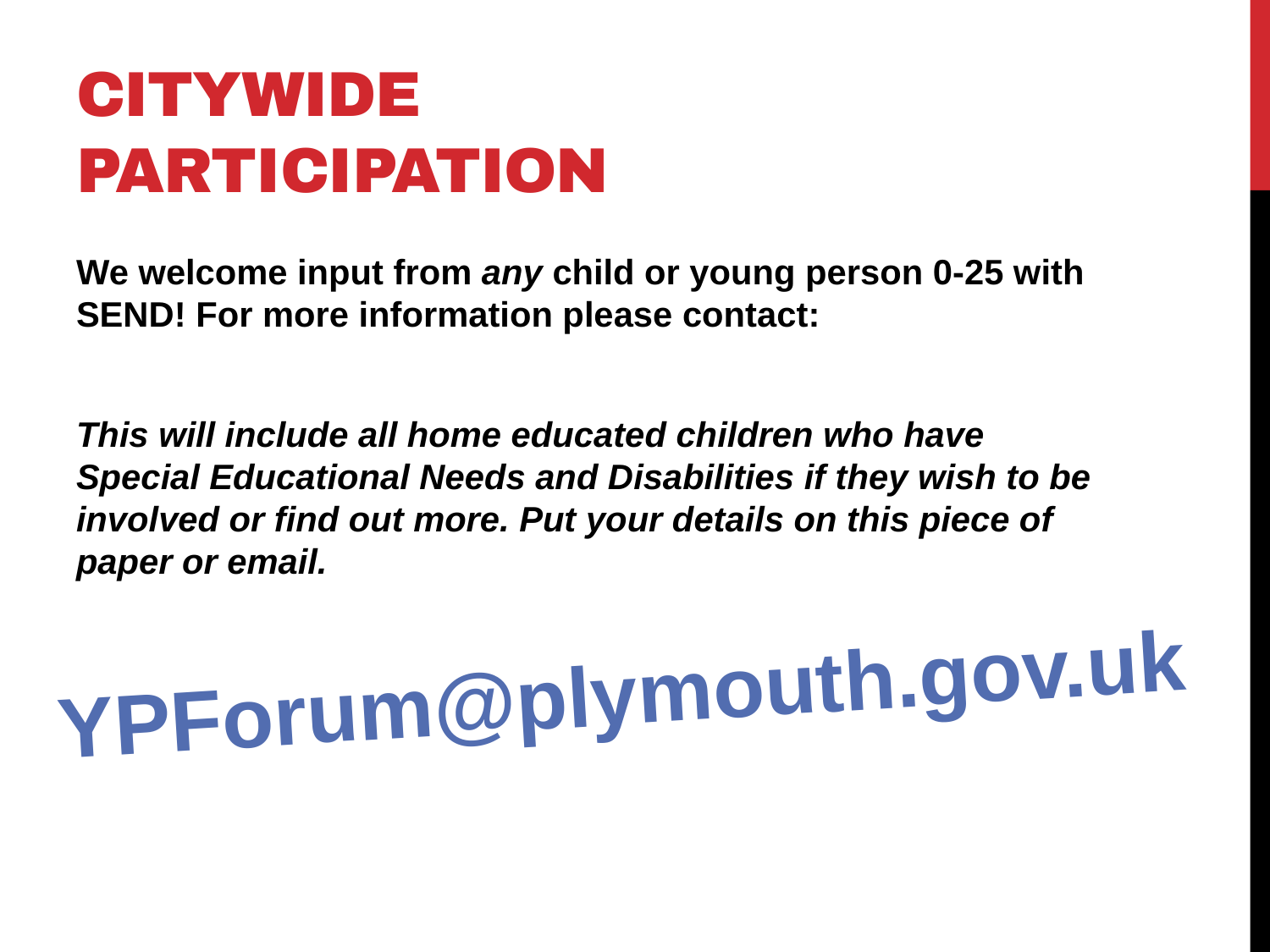

# Citywide Participation
We welcome input from any child or young person 0-25 with SEND! For more information please contact:

This will include all home educated children who have Special Educational Needs and Disabilities if they wish to be involved or find out more. Put your details on this piece of paper or email.
YPForum@plymouth.gov.uk